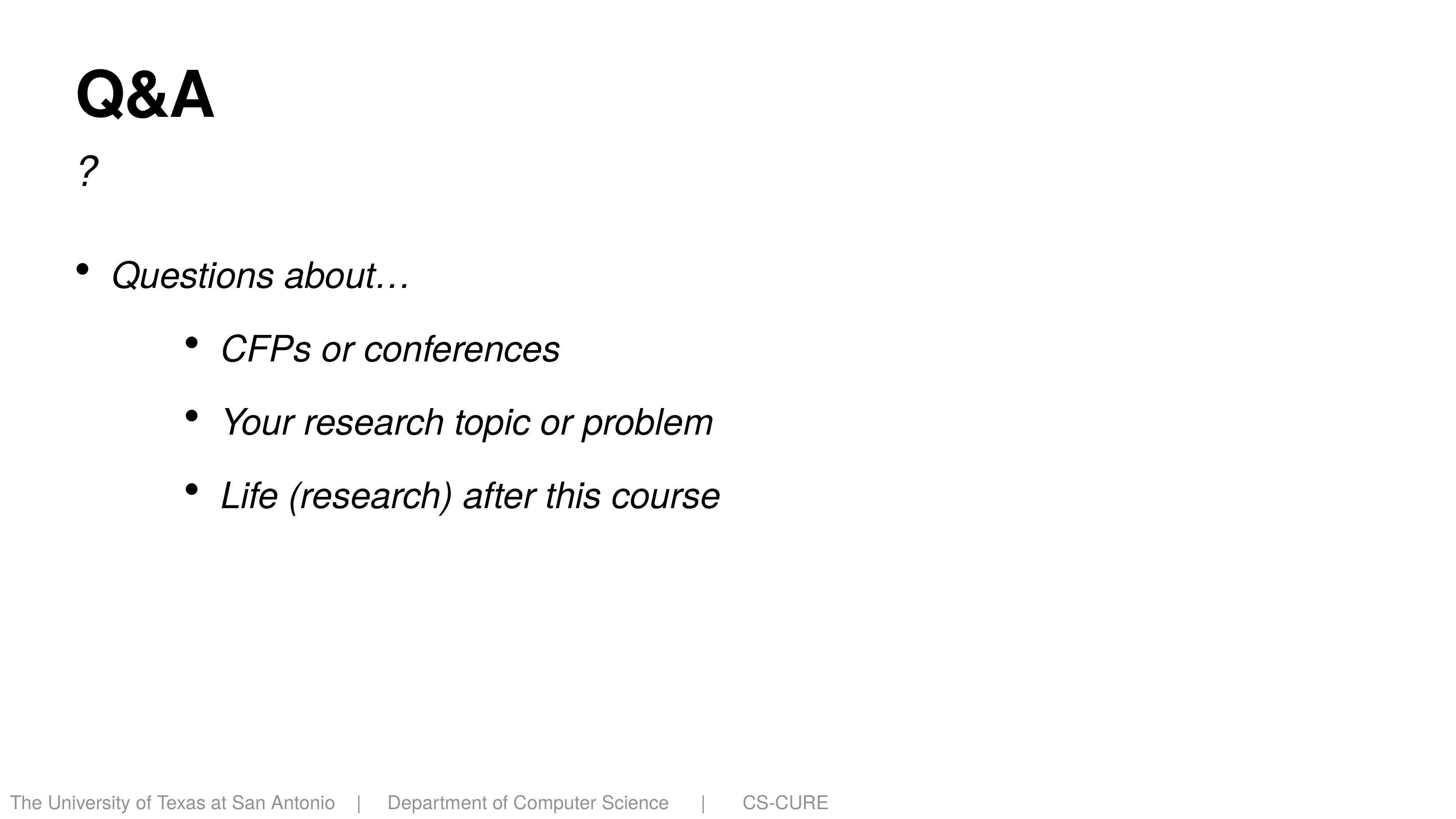

# Q&A
?
Questions about…
CFPs or conferences
Your research topic or problem
Life (research) after this course
30